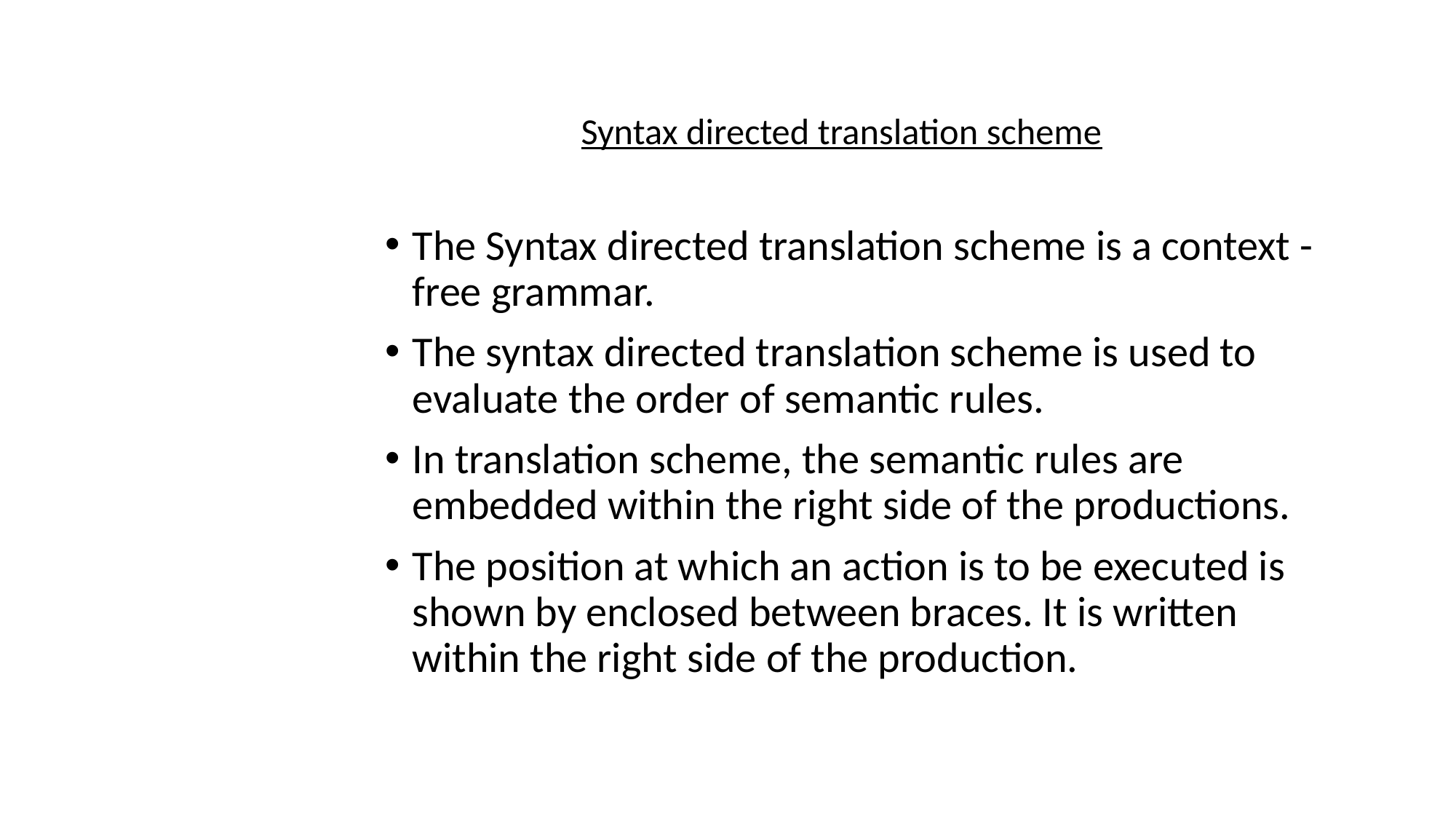

# Syntax directed translation scheme
The Syntax directed translation scheme is a context -free grammar.
The syntax directed translation scheme is used to evaluate the order of semantic rules.
In translation scheme, the semantic rules are embedded within the right side of the productions.
The position at which an action is to be executed is shown by enclosed between braces. It is written within the right side of the production.